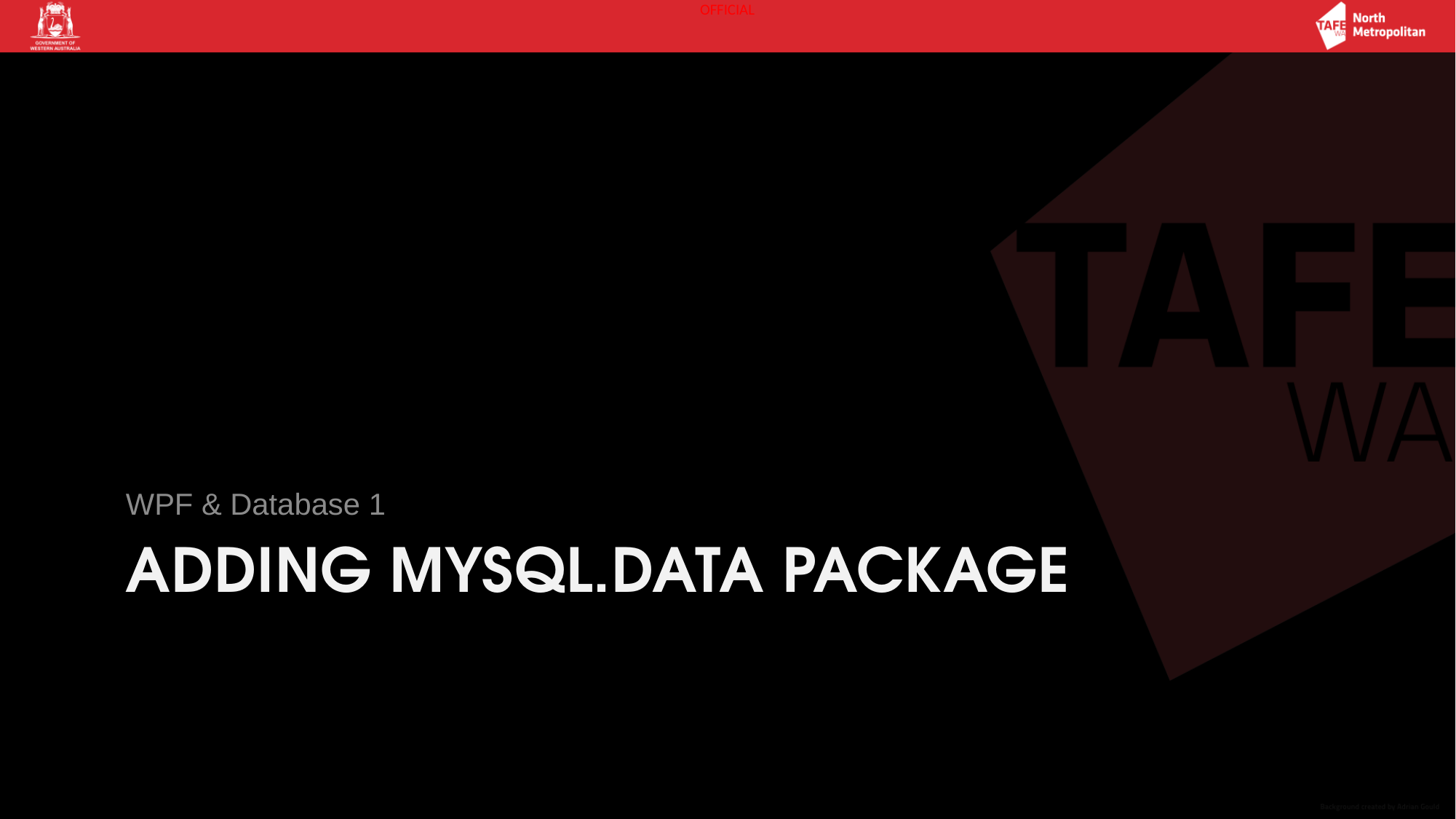

WPF & Database 1
# Adding MySQL.Data Package